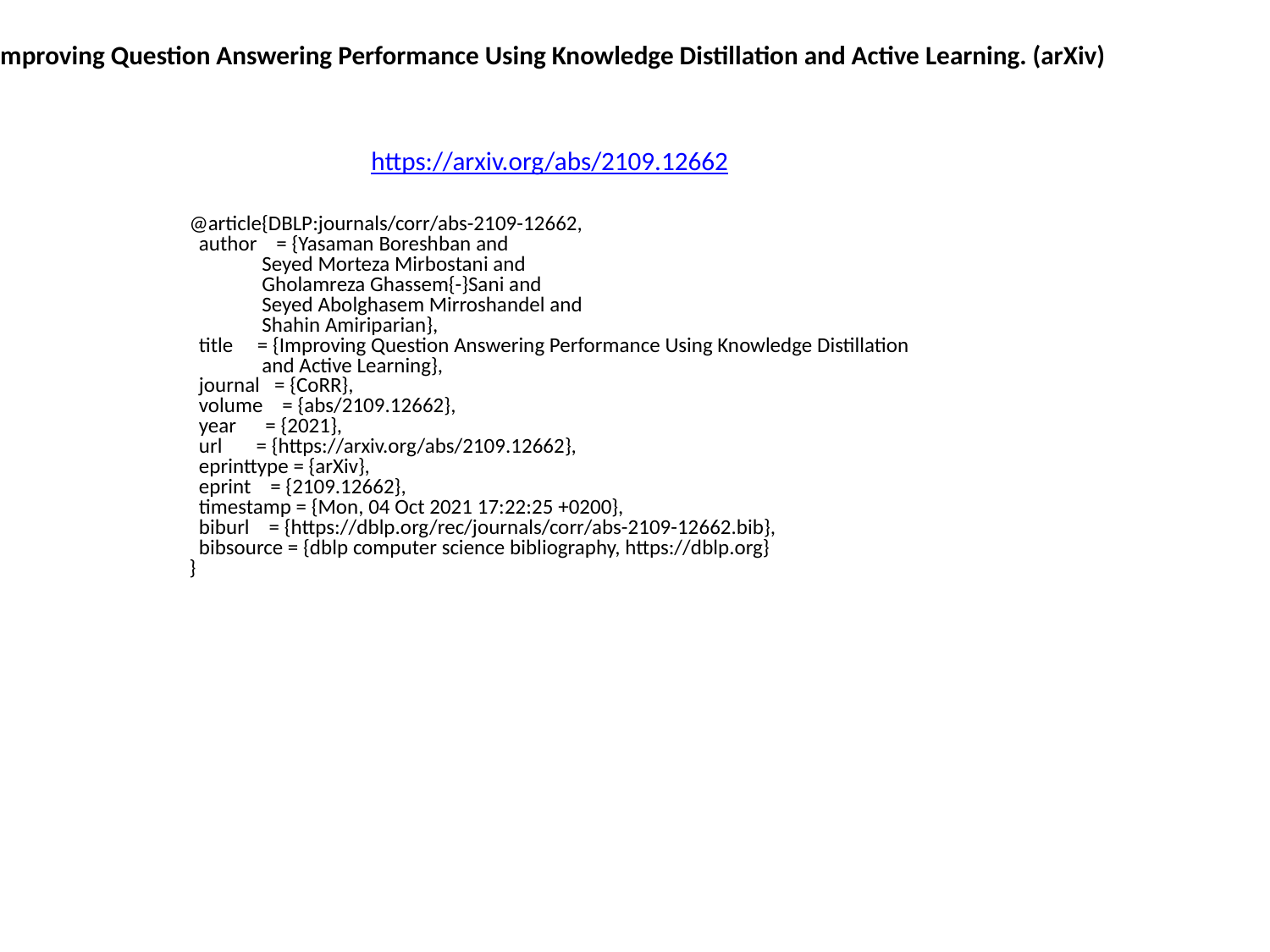

Improving Question Answering Performance Using Knowledge Distillation and Active Learning. (arXiv)

https://arxiv.org/abs/2109.12662

@article{DBLP:journals/corr/abs-2109-12662,
  author    = {Yasaman Boreshban and
               Seyed Morteza Mirbostani and
               Gholamreza Ghassem{-}Sani and
               Seyed Abolghasem Mirroshandel and
               Shahin Amiriparian},
  title     = {Improving Question Answering Performance Using Knowledge Distillation
               and Active Learning},
  journal   = {CoRR},
  volume    = {abs/2109.12662},
  year      = {2021},
  url       = {https://arxiv.org/abs/2109.12662},
  eprinttype = {arXiv},
  eprint    = {2109.12662},
  timestamp = {Mon, 04 Oct 2021 17:22:25 +0200},
  biburl    = {https://dblp.org/rec/journals/corr/abs-2109-12662.bib},
  bibsource = {dblp computer science bibliography, https://dblp.org}
}